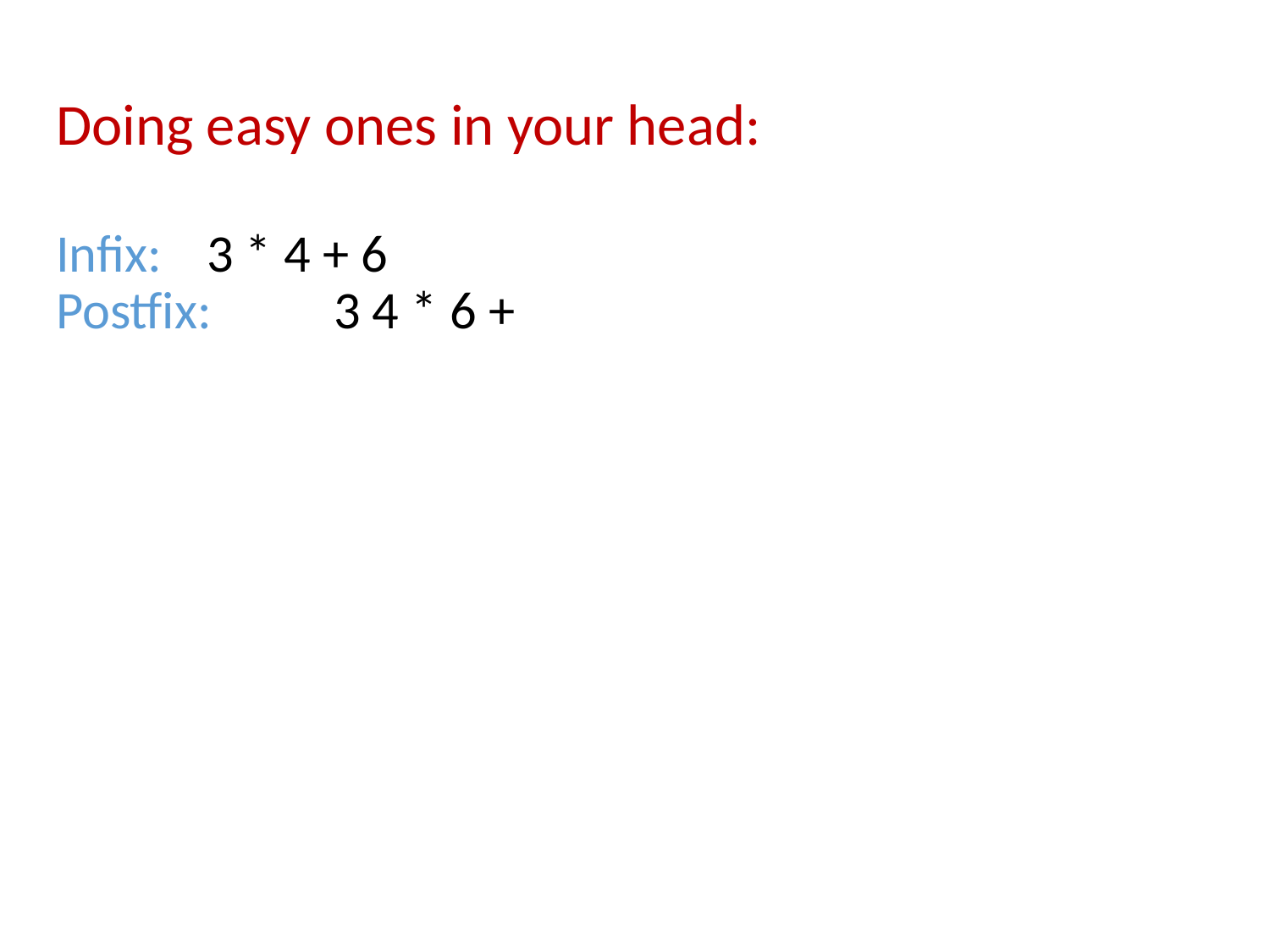

# Doing easy ones in your head:
Infix:	3 * 4 + 6
Postfix:	3 4 * 6 +